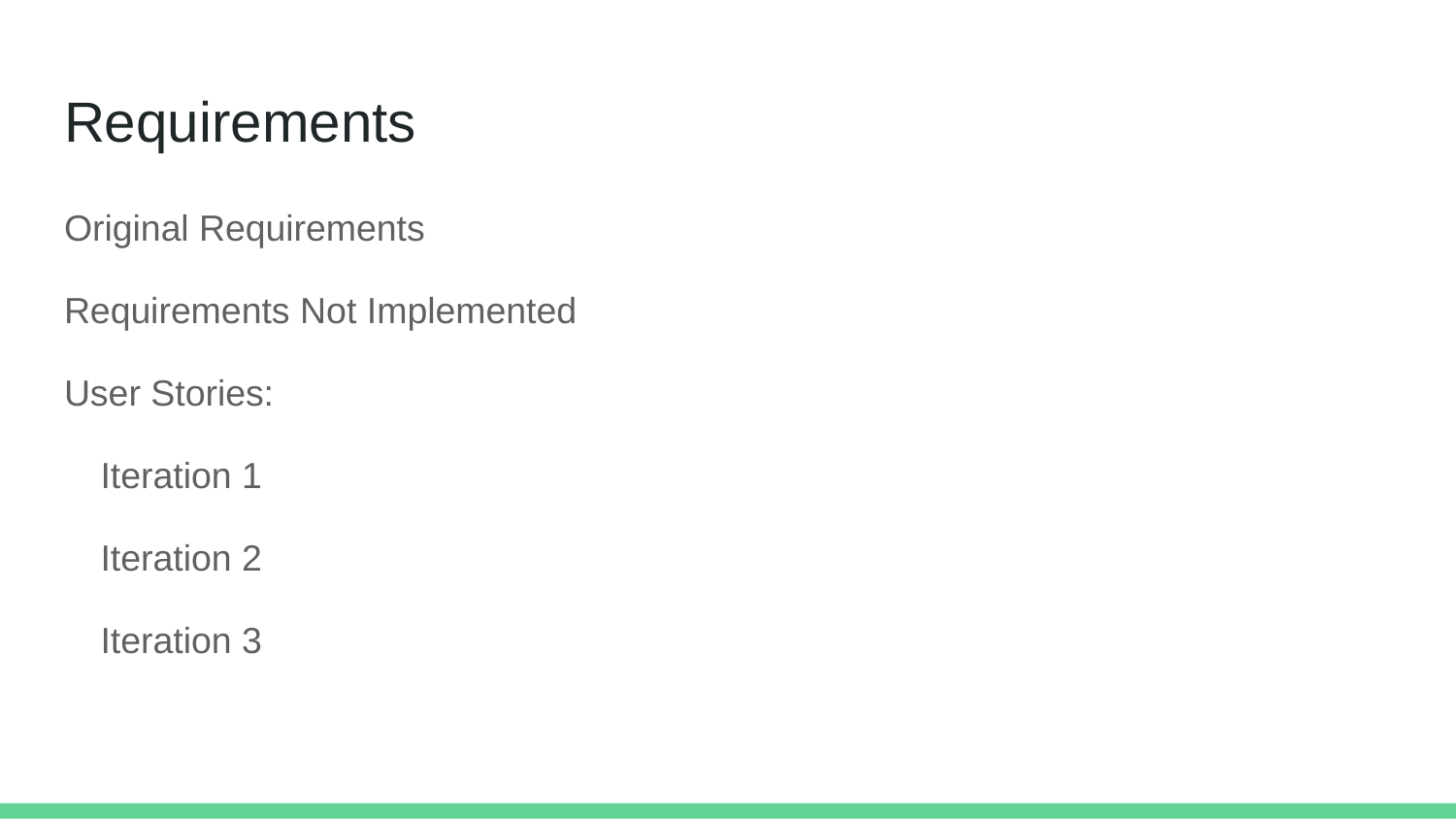

# Requirements
Original Requirements
Requirements Not Implemented
User Stories:
Iteration 1
Iteration 2
Iteration 3